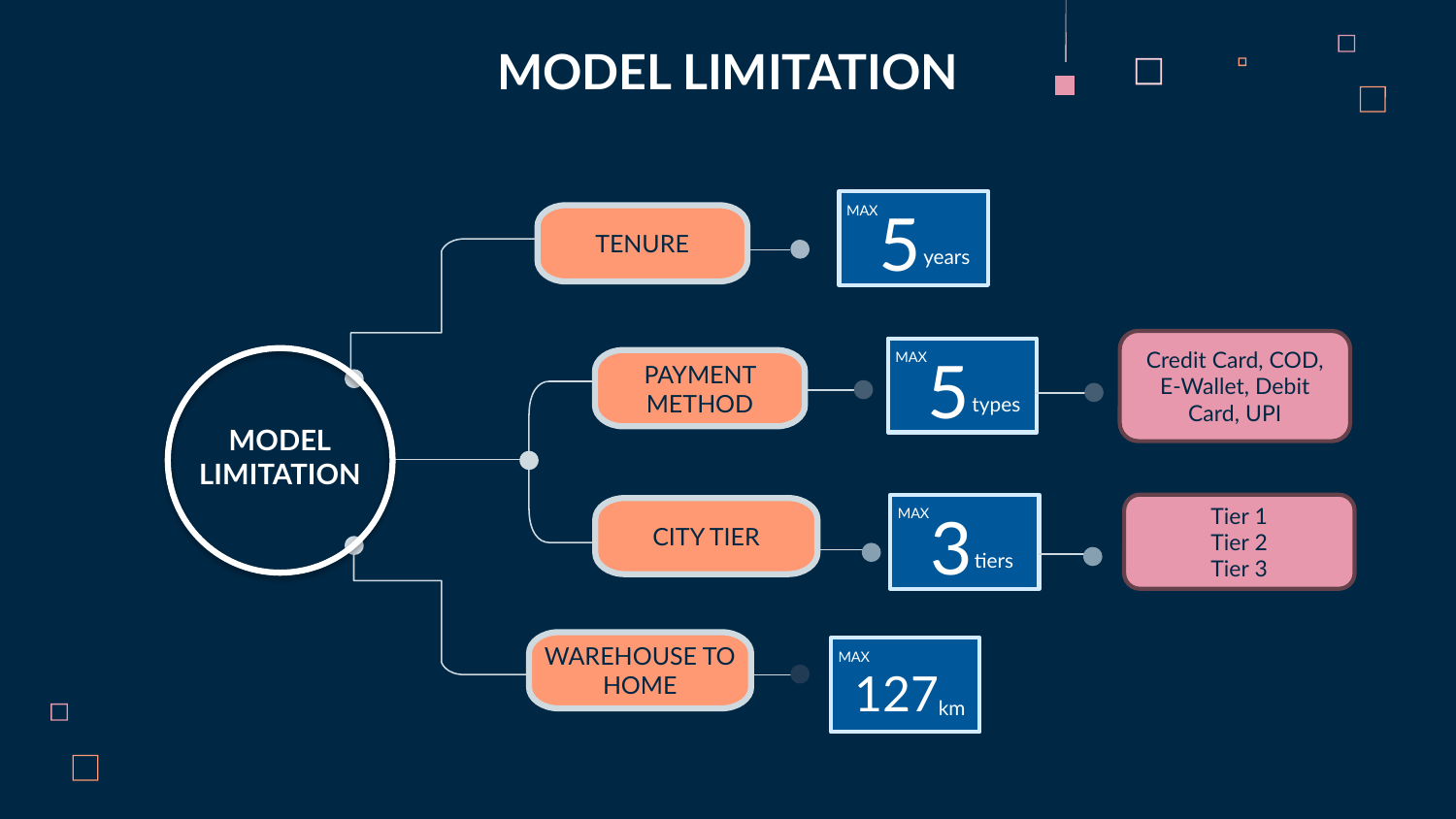

MODEL LIMITATION

5
MAX
TENURE
years

Credit Card, COD, E-Wallet, Debit Card, UPI

5
MAX

MODEL
LIMITATION
PAYMENT METHOD

types

Tier 1
Tier 2
Tier 3

3
MAX
CITY TIER

tiers

WAREHOUSE TO HOME

MAX
127

km